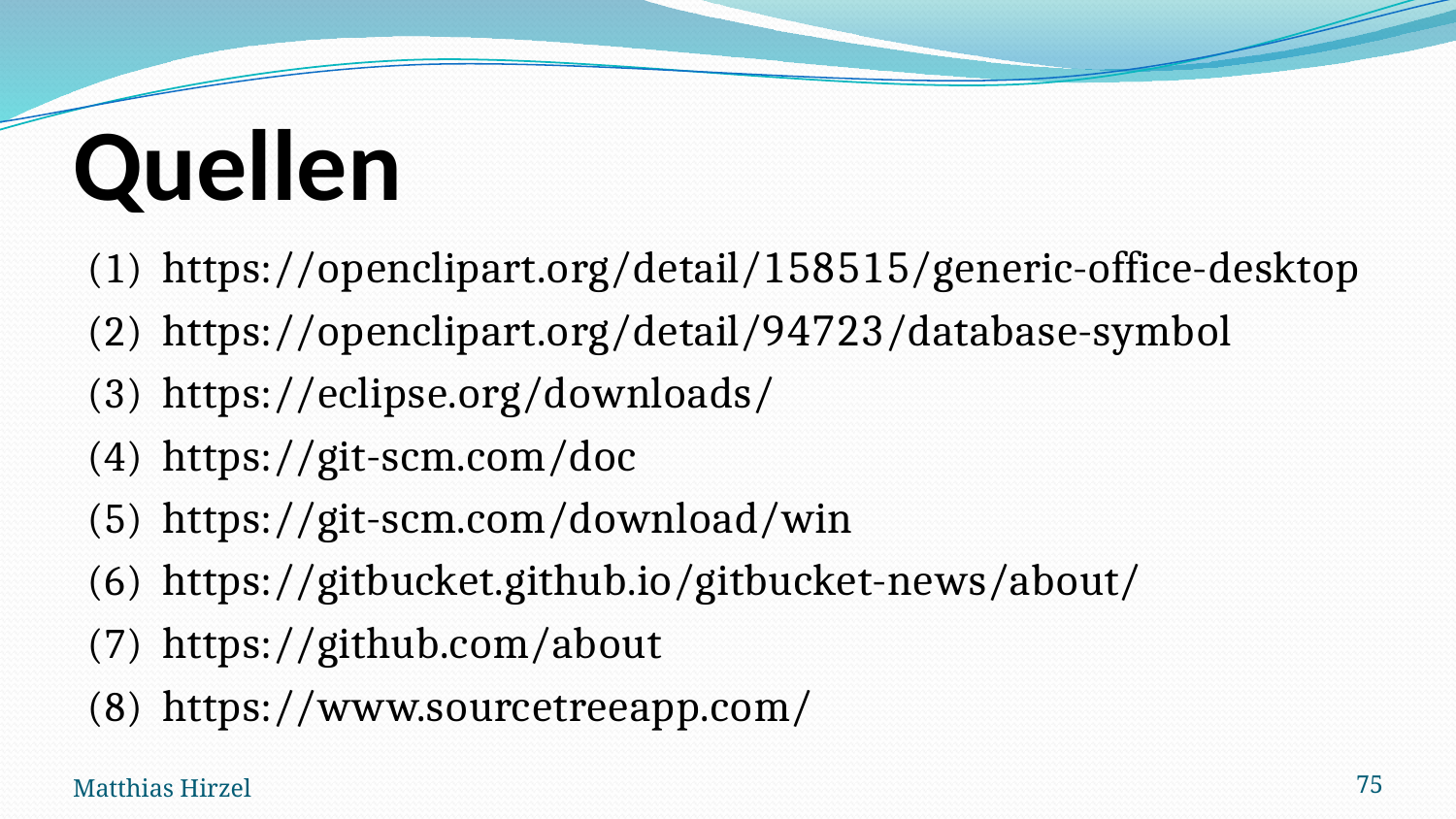

# Quellen
https://openclipart.org/detail/158515/generic-office-desktop
https://openclipart.org/detail/94723/database-symbol
https://eclipse.org/downloads/
https://git-scm.com/doc
https://git-scm.com/download/win
https://gitbucket.github.io/gitbucket-news/about/
https://github.com/about
https://www.sourcetreeapp.com/
Matthias Hirzel
75